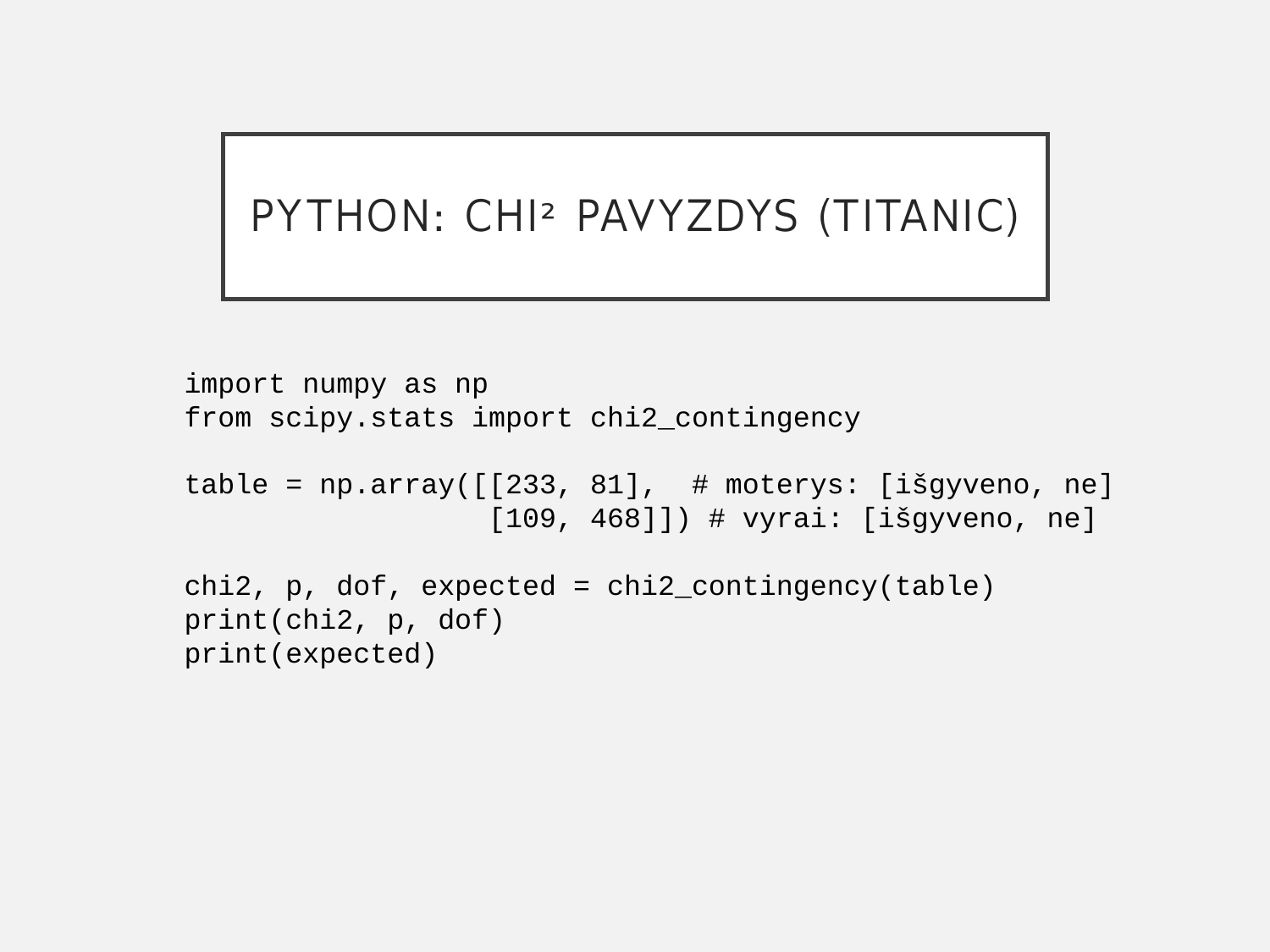

# Python: chi² pavyzdys (Titanic)
import numpy as np
from scipy.stats import chi2_contingency
table = np.array([[233, 81],  # moterys: [išgyveno, ne]
                  [109, 468]]) # vyrai: [išgyveno, ne]
chi2, p, dof, expected = chi2_contingency(table)
print(chi2, p, dof)
print(expected)